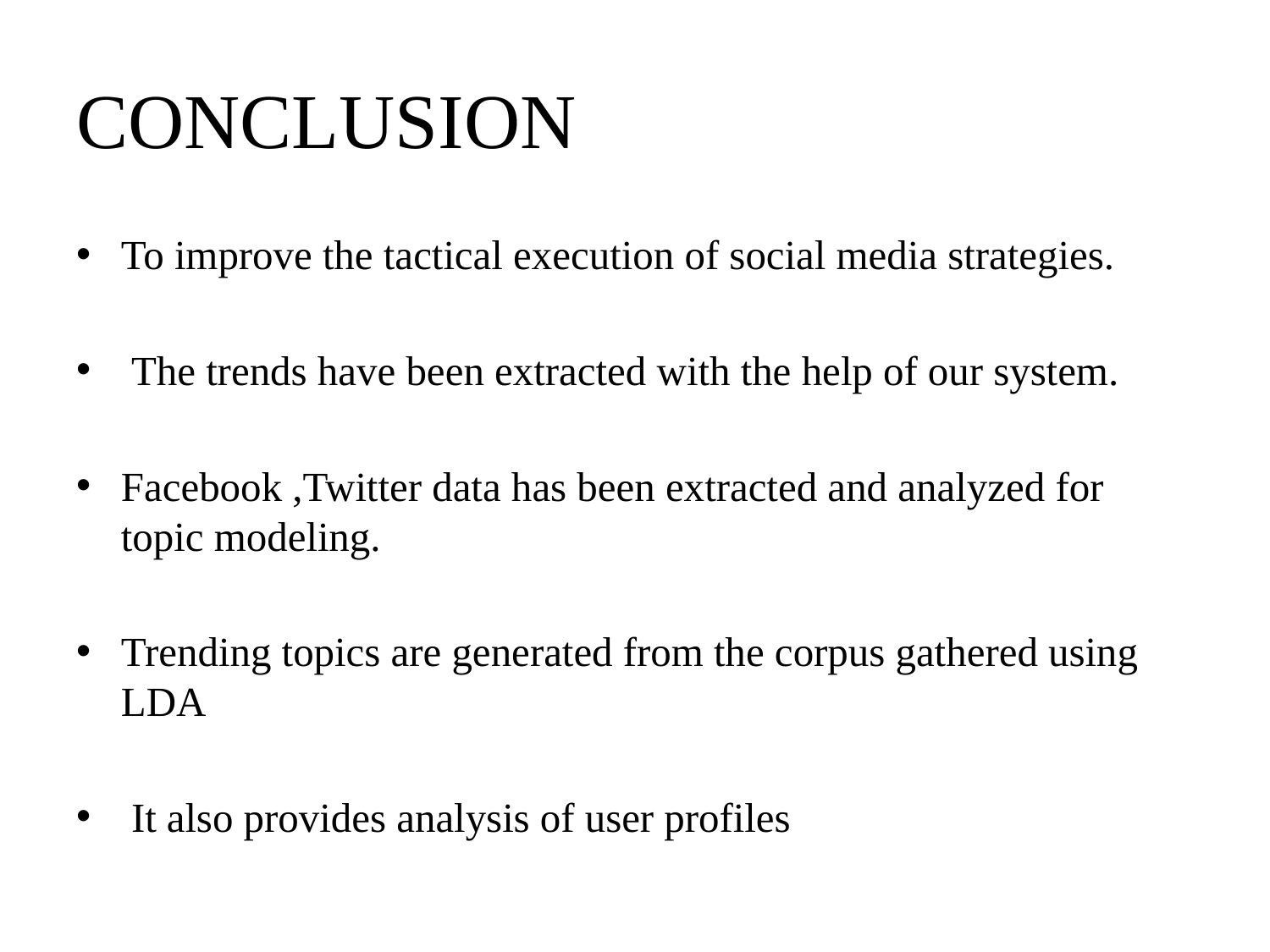

# CONCLUSION
To improve the tactical execution of social media strategies.

 The trends have been extracted with the help of our system.

Facebook ,Twitter data has been extracted and analyzed for topic modeling.

Trending topics are generated from the corpus gathered using LDA

 It also provides analysis of user profiles